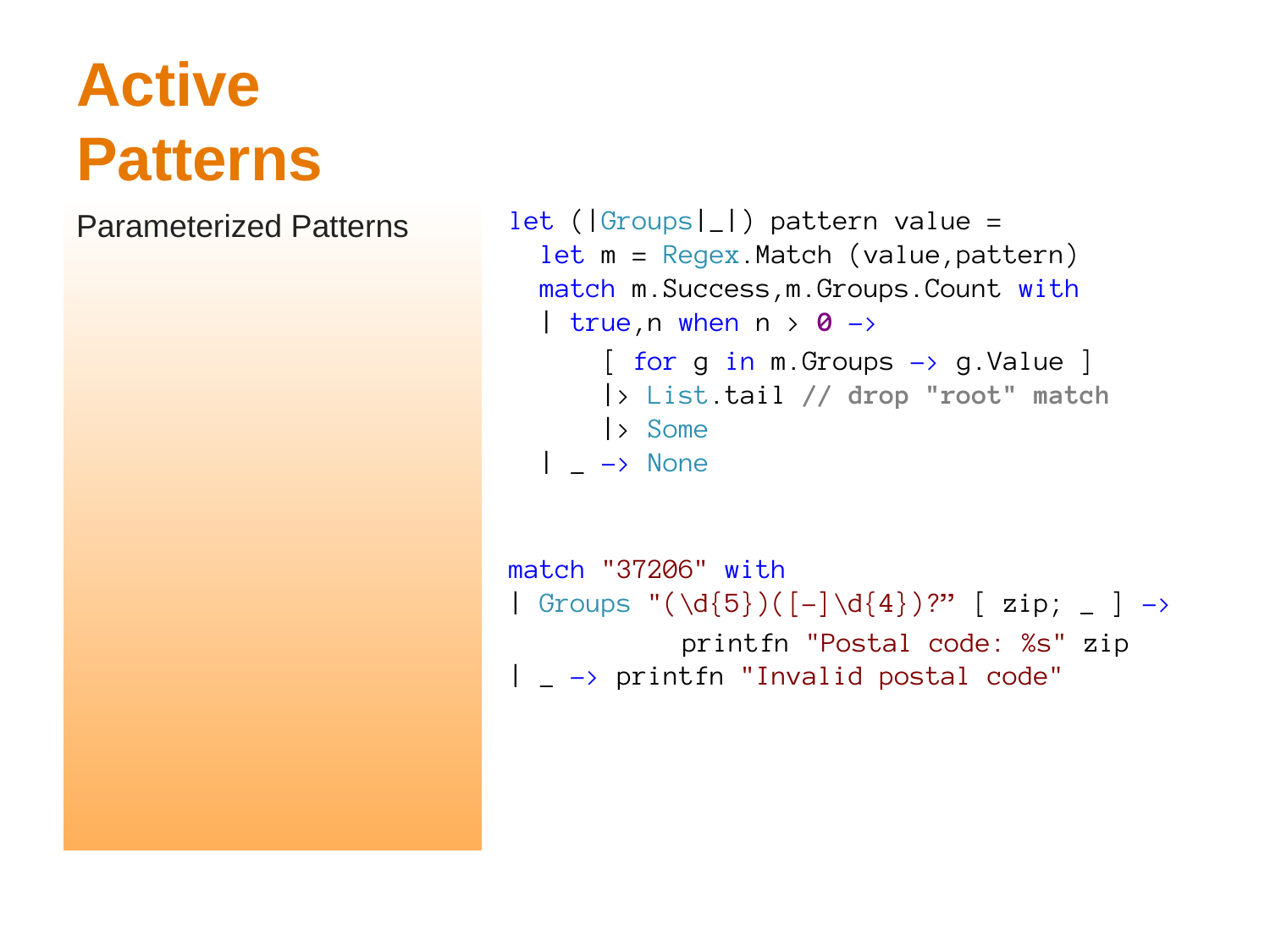

# Active Patterns

let (|Groups|_|) pattern value =
  let m = Regex.Match (value,pattern)
  match m.Success,m.Groups.Count with
  | true,n when n > 0 ->
      [ for g in m.Groups -> g.Value ]
      |> List.tail // drop "root" match
      |> Some
  | _ -> None
match "37206" with
| Groups "(\d{5})([-]\d{4})?” [ zip; _ ] ->
	   printfn "Postal code: %s" zip
| _ -> printfn "Invalid postal code"
Parameterized Patterns